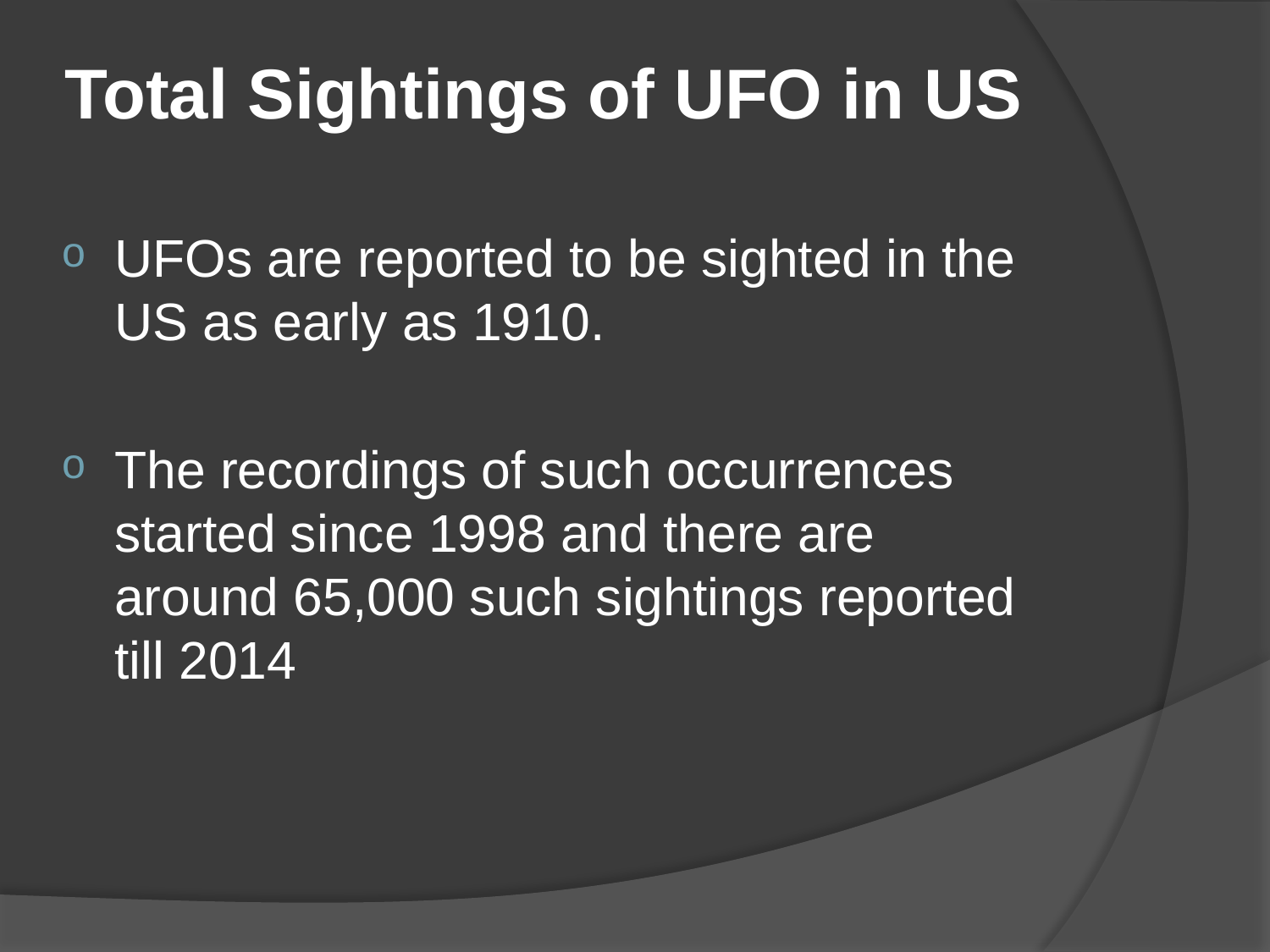

# Total Sightings of UFO in US
UFOs are reported to be sighted in the US as early as 1910.

The recordings of such occurrences started since 1998 and there are  around 65,000 such sightings reported till 2014